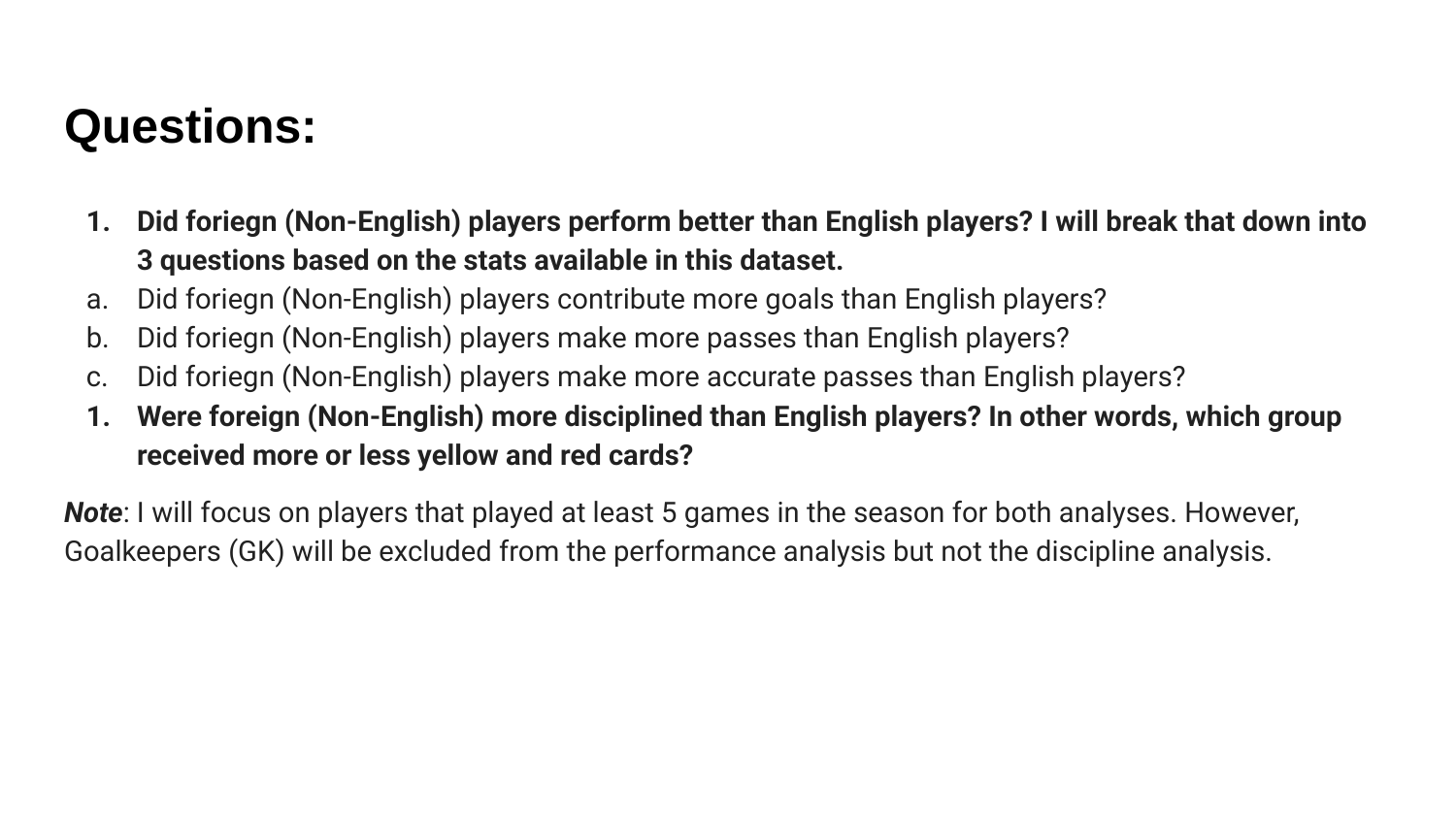

# Questions:
Did foriegn (Non-English) players perform better than English players? I will break that down into 3 questions based on the stats available in this dataset.
Did foriegn (Non-English) players contribute more goals than English players?
Did foriegn (Non-English) players make more passes than English players?
Did foriegn (Non-English) players make more accurate passes than English players?
Were foreign (Non-English) more disciplined than English players? In other words, which group received more or less yellow and red cards?
Note: I will focus on players that played at least 5 games in the season for both analyses. However, Goalkeepers (GK) will be excluded from the performance analysis but not the discipline analysis.